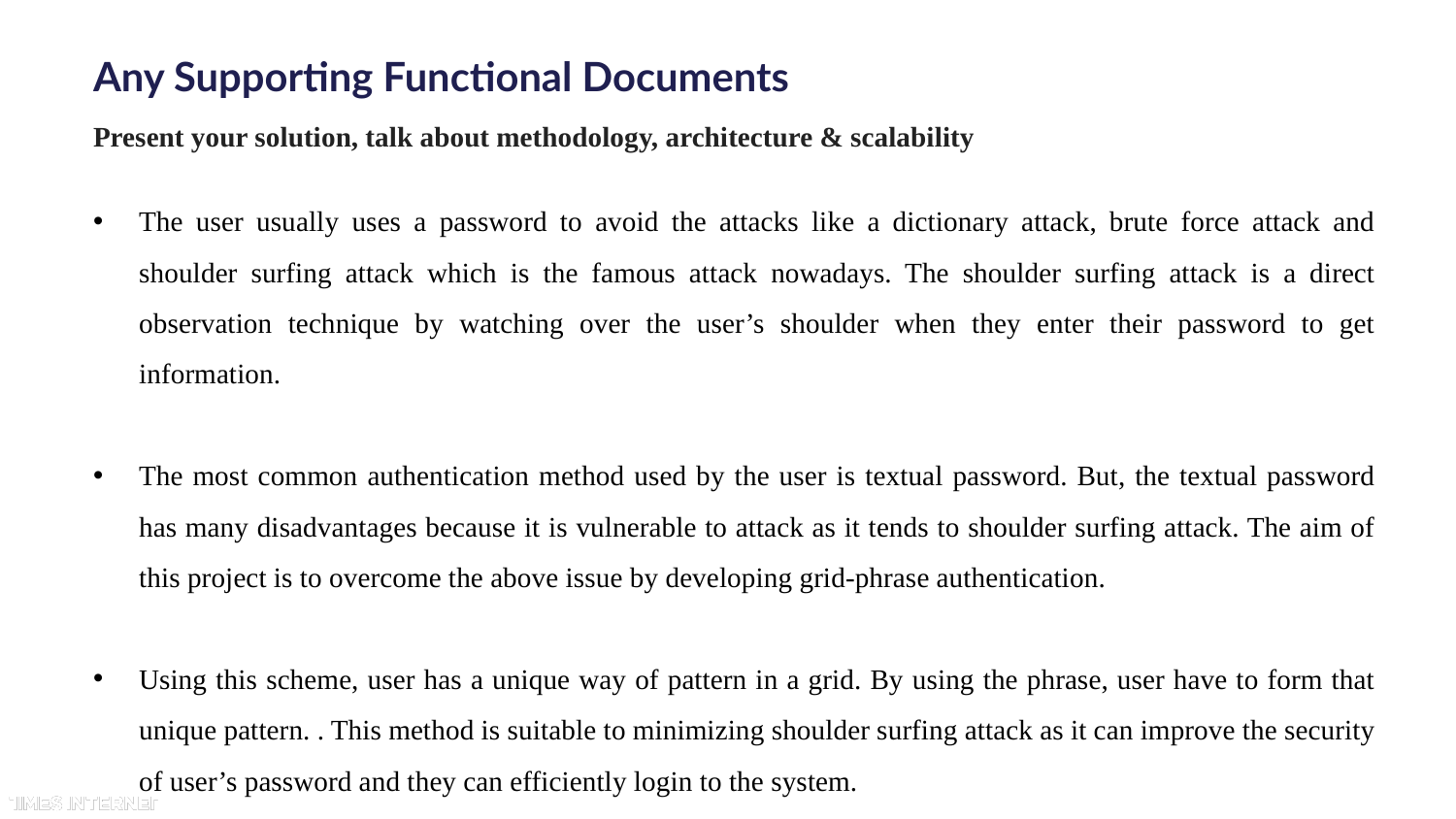

# Any Supporting Functional Documents
Present your solution, talk about methodology, architecture & scalability

The user usually uses a password to avoid the attacks like a dictionary attack, brute force attack and shoulder surfing attack which is the famous attack nowadays. The shoulder surfing attack is a direct observation technique by watching over the user’s shoulder when they enter their password to get information.

The most common authentication method used by the user is textual password. But, the textual password has many disadvantages because it is vulnerable to attack as it tends to shoulder surfing attack. The aim of this project is to overcome the above issue by developing grid-phrase authentication.

Using this scheme, user has a unique way of pattern in a grid. By using the phrase, user have to form that unique pattern. . This method is suitable to minimizing shoulder surfing attack as it can improve the security of user’s password and they can efficiently login to the system.